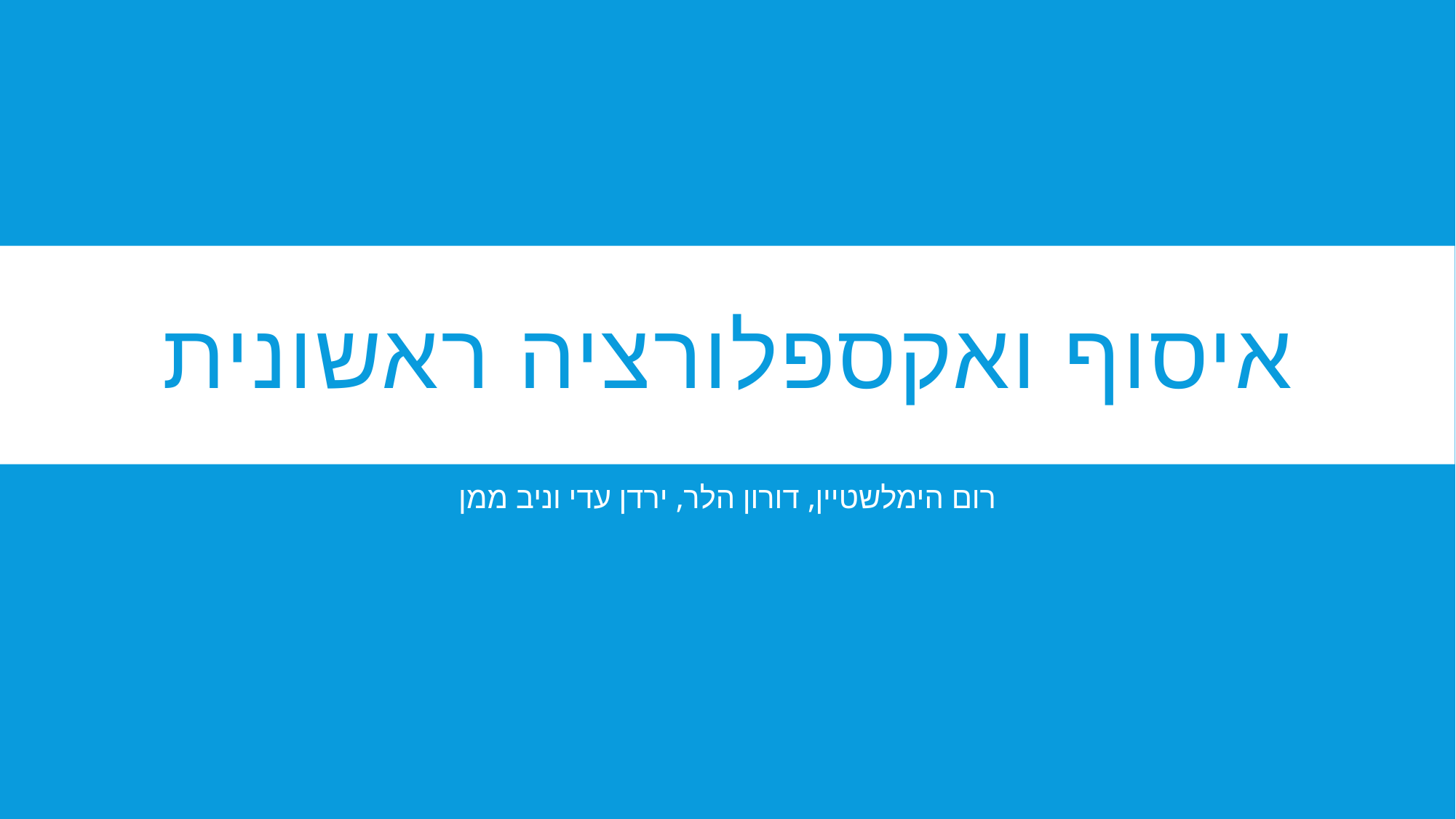

# איסוף ואקספלורציה ראשונית
רום הימלשטיין, דורון הלר, ירדן עדי וניב ממן